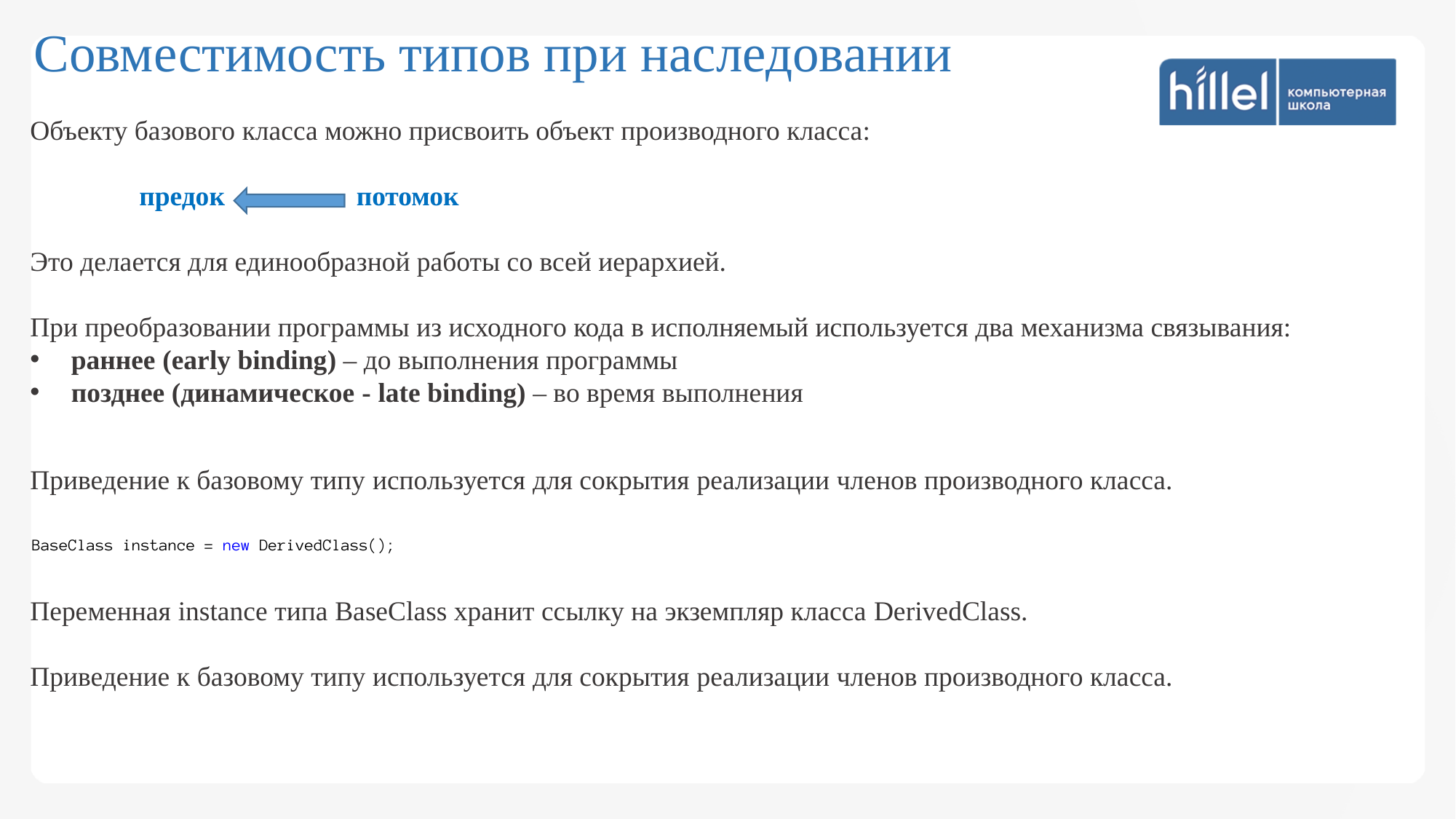

Совместимость типов при наследовании
Объекту базового класса можно присвоить объект производного класса:

	предок                   потомок

Это делается для единообразной работы со всей иерархией.

При преобразовании программы из исходного кода в исполняемый используется два механизма связывания:
 раннее (early binding) – до выполнения программы
 позднее (динамическое - late binding) – во время выполнения

Приведение к базовому типу используется для сокрытия реализации членов производного класса.

Переменная instance типа BaseClass хранит ссылку на экземпляр класса DerivedClass.

Приведение к базовому типу используется для сокрытия реализации членов производного класса.
BaseClass instance = new DerivedClass();